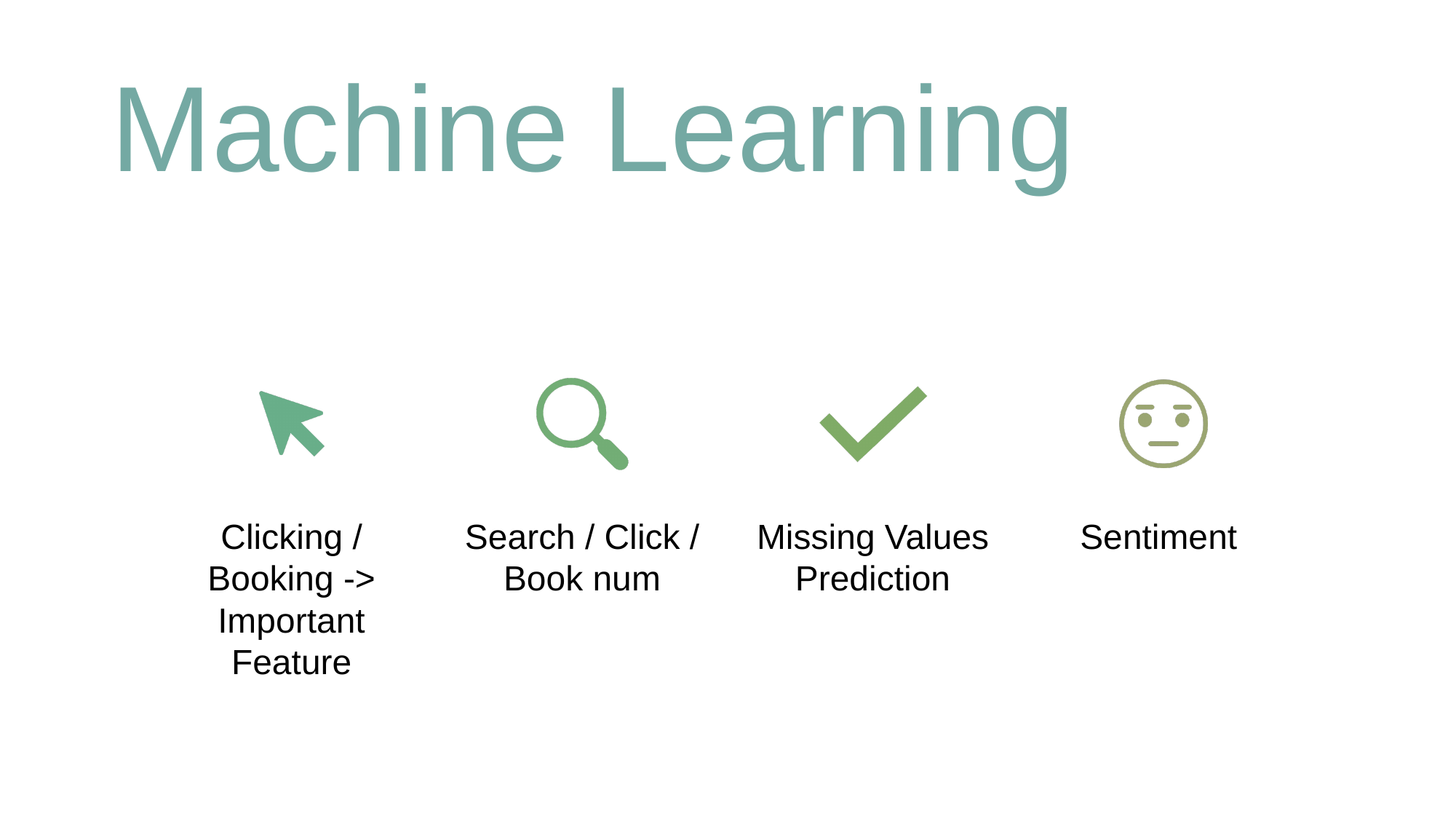

# Machine Learning
Clicking / Booking -> Important Feature
Search / Click / Book num
Missing Values Prediction
Sentiment